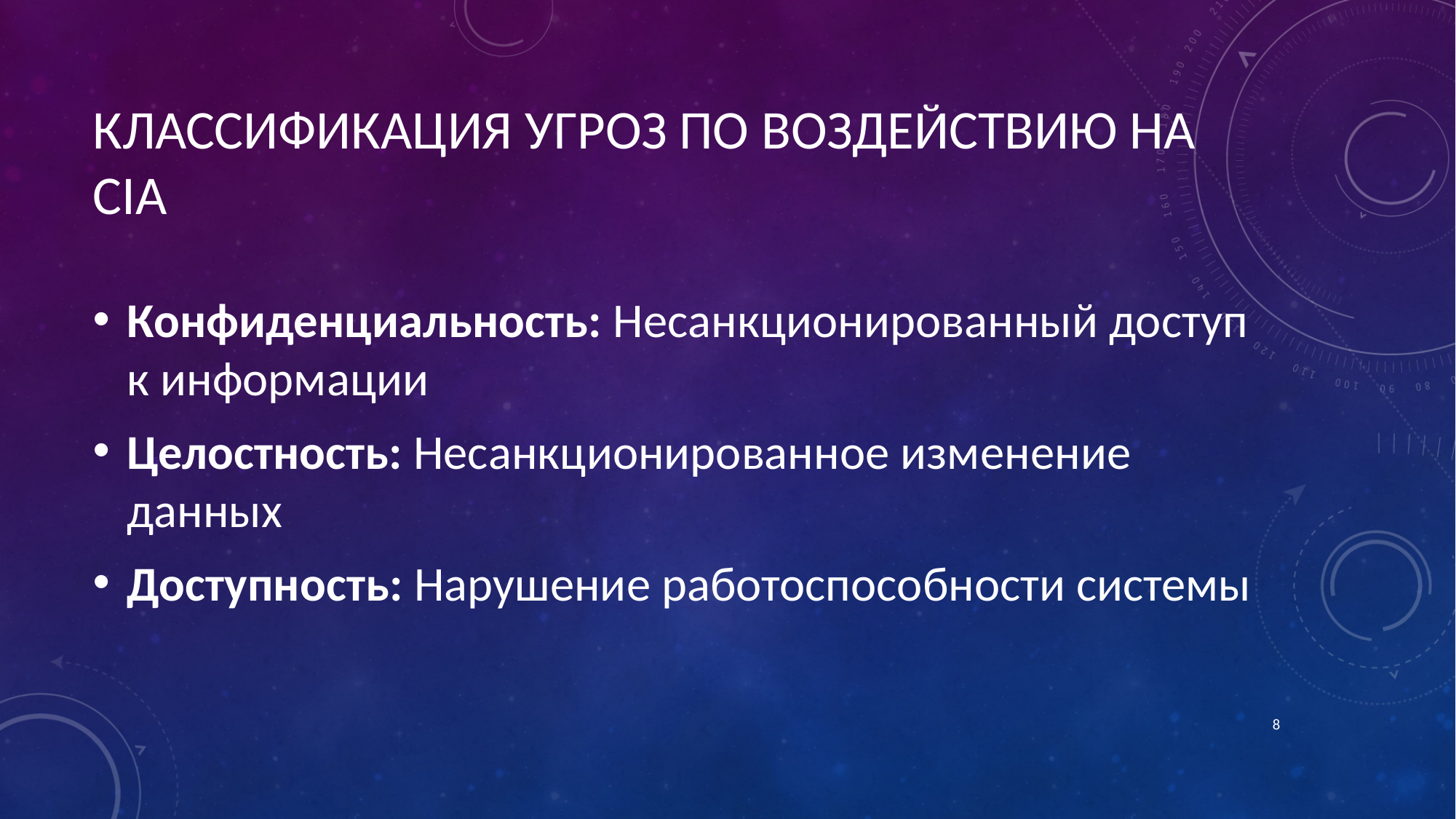

# Классификация угроз по воздействию на CIA
Конфиденциальность: Несанкционированный доступ к информации
Целостность: Несанкционированное изменение данных
Доступность: Нарушение работоспособности системы

8